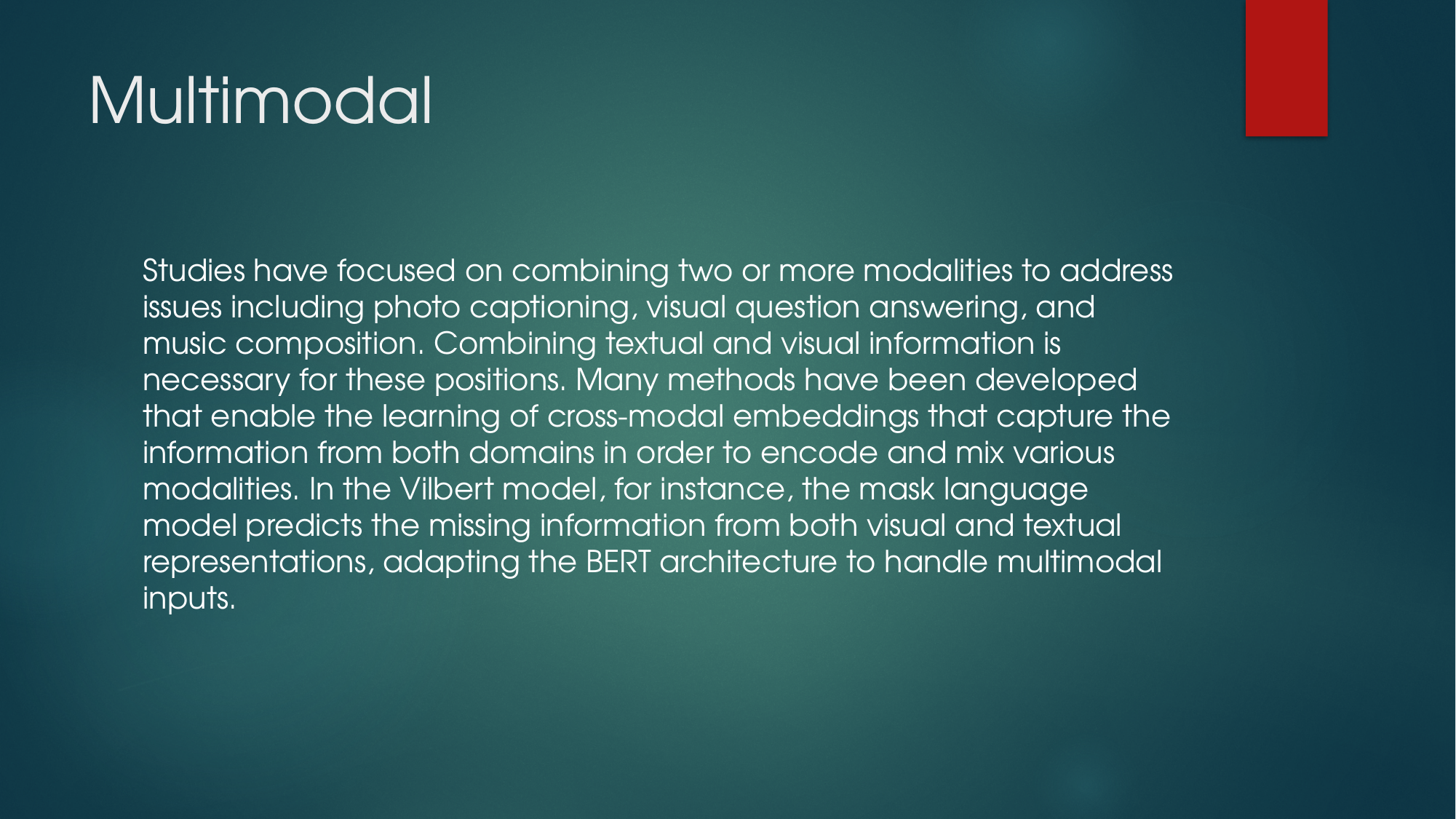

# Multimodal
Studies have focused on combining two or more modalities to address issues including photo captioning, visual question answering, and music composition. Combining textual and visual information is necessary for these positions. Many methods have been developed that enable the learning of cross-modal embeddings that capture the information from both domains in order to encode and mix various modalities. In the Vilbert model, for instance, the mask language model predicts the missing information from both visual and textual representations, adapting the BERT architecture to handle multimodal inputs.